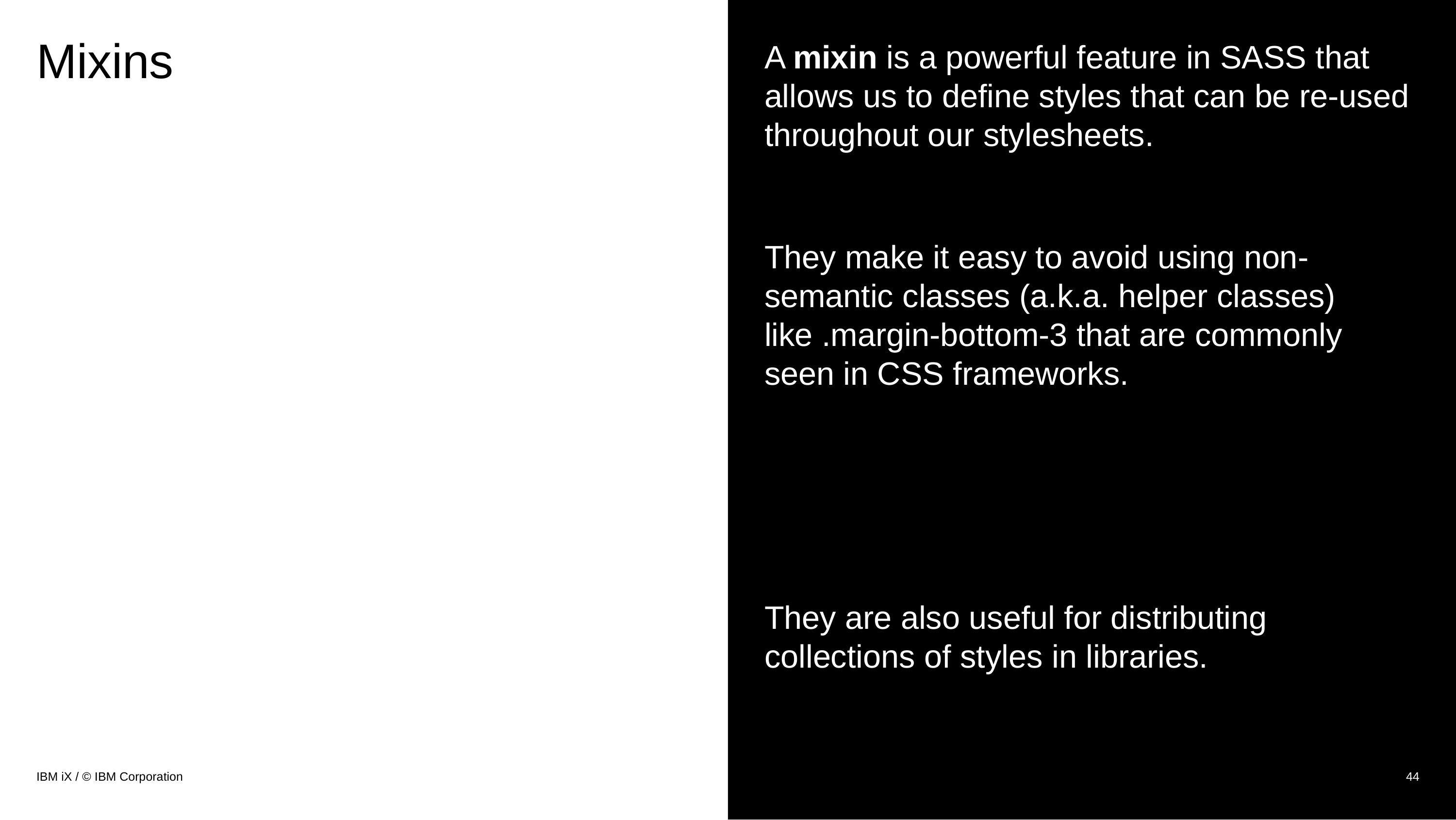

# Mixins
A mixin is a powerful feature in SASS that allows us to define styles that can be re-used throughout our stylesheets.

They make it easy to avoid using non-semantic classes (a.k.a. helper classes) like .margin-bottom-3 that are commonly seen in CSS frameworks.

They are also useful for distributing collections of styles in libraries.
IBM iX / © IBM Corporation
44